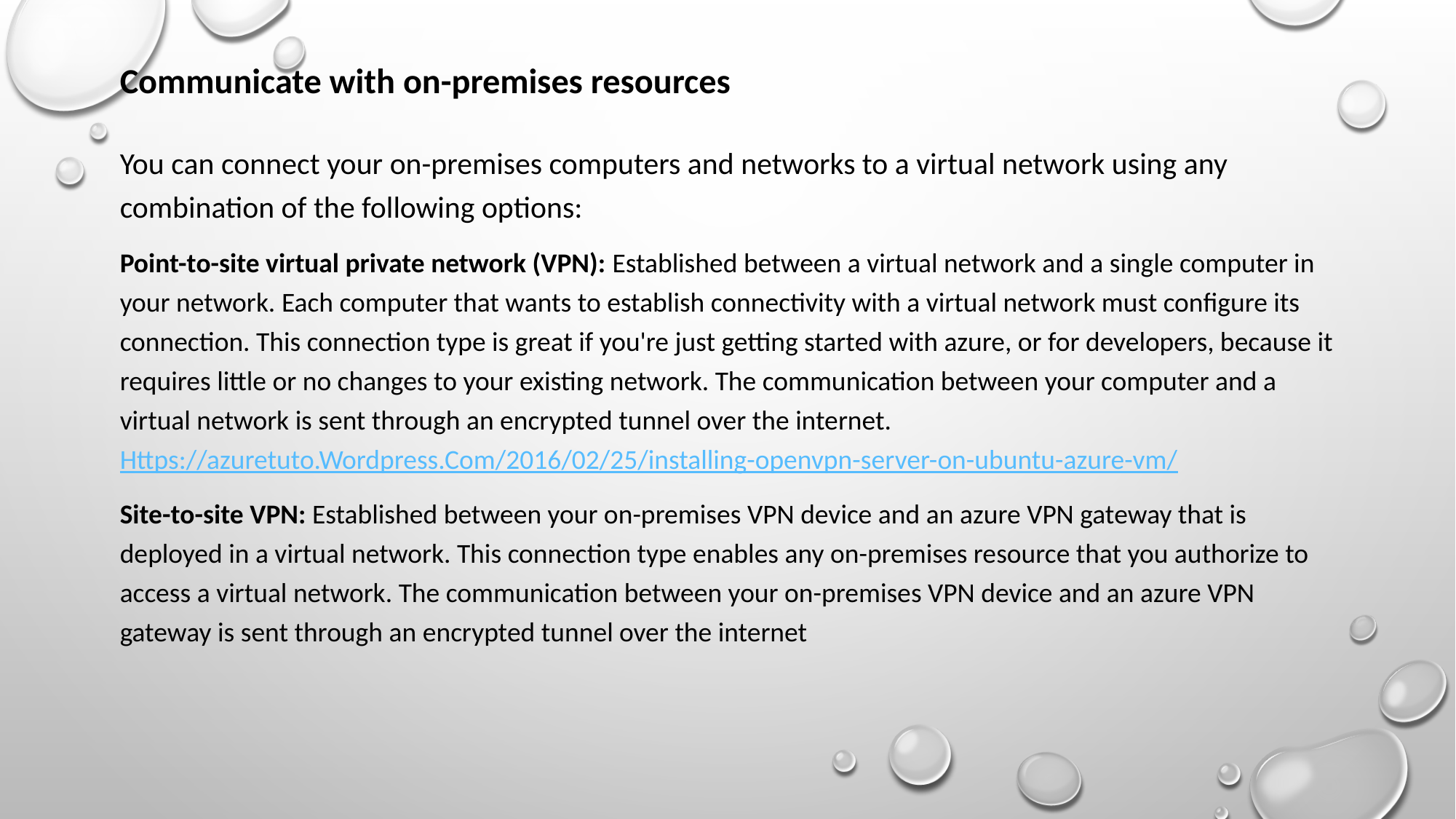

# Communicate with on-premises resources
You can connect your on-premises computers and networks to a virtual network using any combination of the following options:
Point-to-site virtual private network (VPN): Established between a virtual network and a single computer in your network. Each computer that wants to establish connectivity with a virtual network must configure its connection. This connection type is great if you're just getting started with azure, or for developers, because it requires little or no changes to your existing network. The communication between your computer and a virtual network is sent through an encrypted tunnel over the internet. Https://azuretuto.Wordpress.Com/2016/02/25/installing-openvpn-server-on-ubuntu-azure-vm/
Site-to-site VPN: Established between your on-premises VPN device and an azure VPN gateway that is deployed in a virtual network. This connection type enables any on-premises resource that you authorize to access a virtual network. The communication between your on-premises VPN device and an azure VPN gateway is sent through an encrypted tunnel over the internet